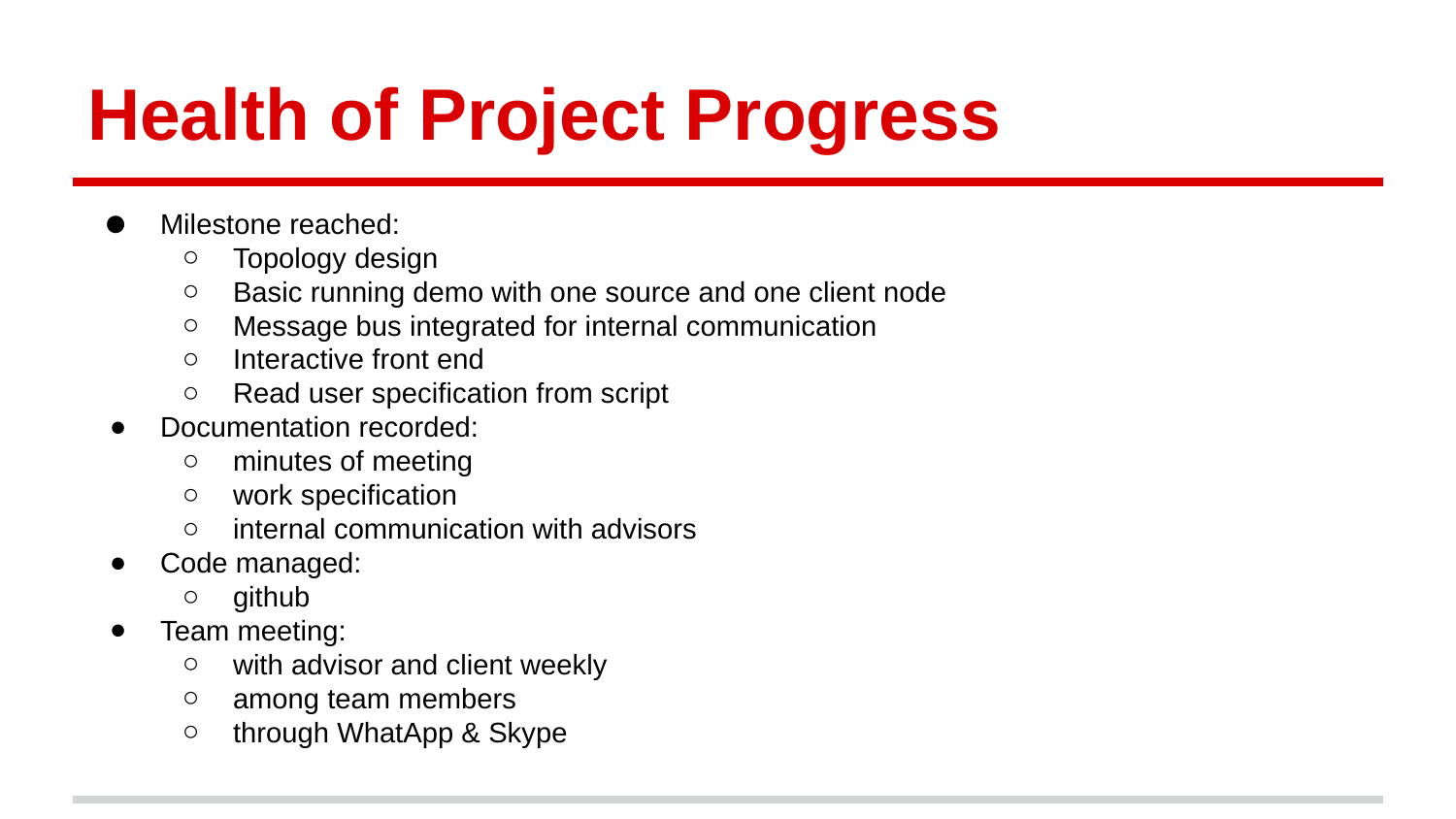

# Health of Project Progress
Milestone reached:
Topology design
Basic running demo with one source and one client node
Message bus integrated for internal communication
Interactive front end
Read user specification from script
Documentation recorded:
minutes of meeting
work specification
internal communication with advisors
Code managed:
github
Team meeting:
with advisor and client weekly
among team members
through WhatApp & Skype